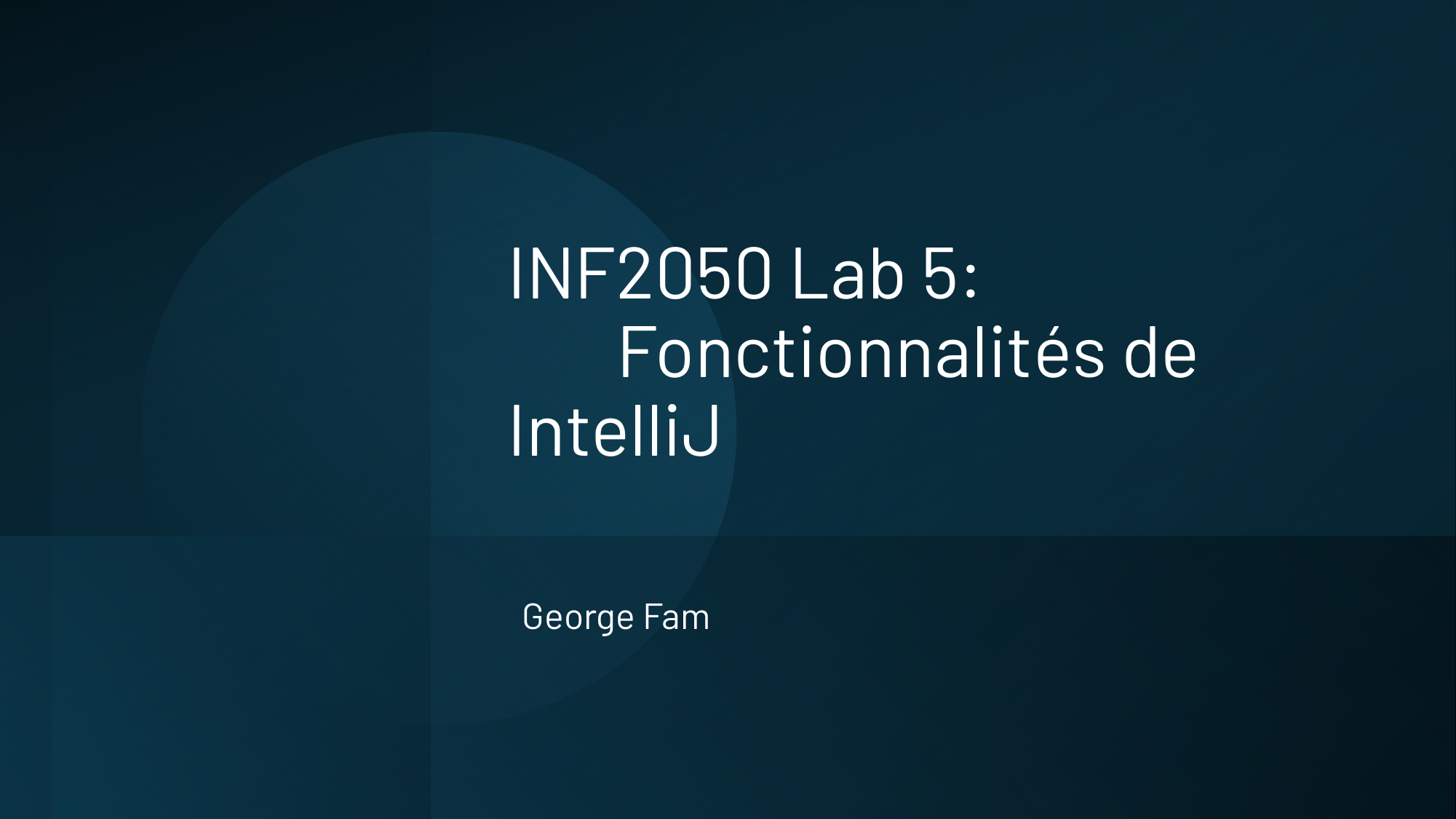

# INF2050 Lab 5: Fonctionnalités de 	IntelliJ

George Fam